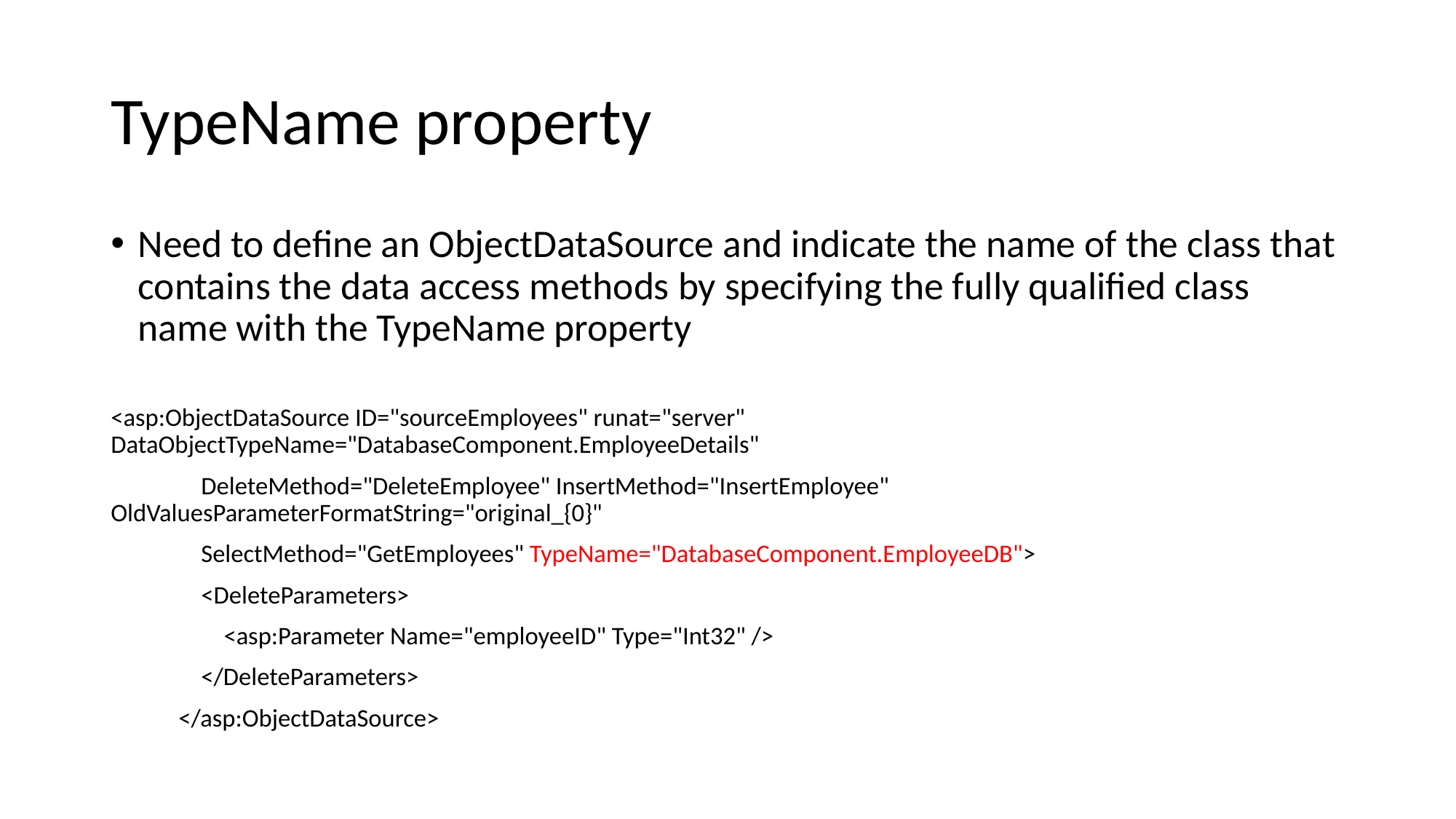

# TypeName property
Need to define an ObjectDataSource and indicate the name of the class that contains the data access methods by specifying the fully qualified class name with the TypeName property

<asp:ObjectDataSource ID="sourceEmployees" runat="server" DataObjectTypeName="DatabaseComponent.EmployeeDetails"
                DeleteMethod="DeleteEmployee" InsertMethod="InsertEmployee" OldValuesParameterFormatString="original_{0}"
                SelectMethod="GetEmployees" TypeName="DatabaseComponent.EmployeeDB">
                <DeleteParameters>
                    <asp:Parameter Name="employeeID" Type="Int32" />
                </DeleteParameters>
            </asp:ObjectDataSource>